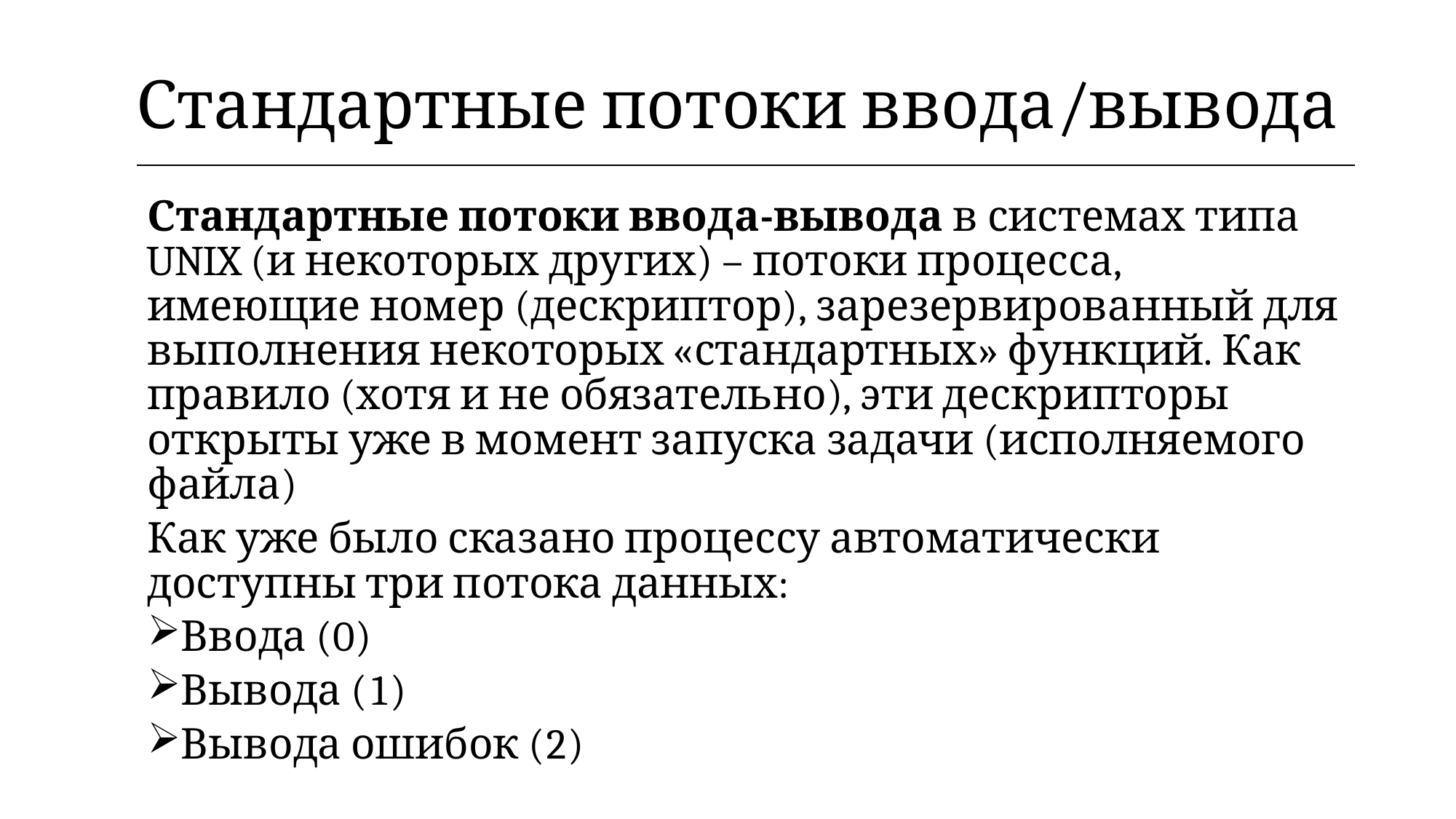

| Стандартные потоки ввода/вывода |
| --- |
Стандартные потоки ввода-вывода в системах типа UNIX (и некоторых других) – потоки процесса, имеющие номер (дескриптор), зарезервированный для выполнения некоторых «стандартных» функций. Как правило (хотя и не обязательно), эти дескрипторы открыты уже в момент запуска задачи (исполняемого файла)
Как уже было сказано процессу автоматически доступны три потока данных:
Ввода (0)
Вывода (1)
Вывода ошибок (2)